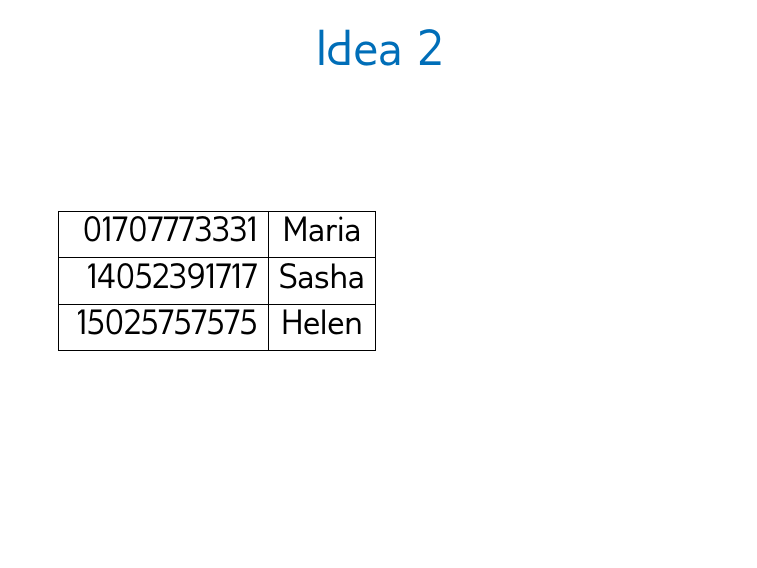

# Idea 2
| 01707773331 | Maria |
| --- | --- |
| 14052391717 | Sasha |
| 15025757575 | Helen |